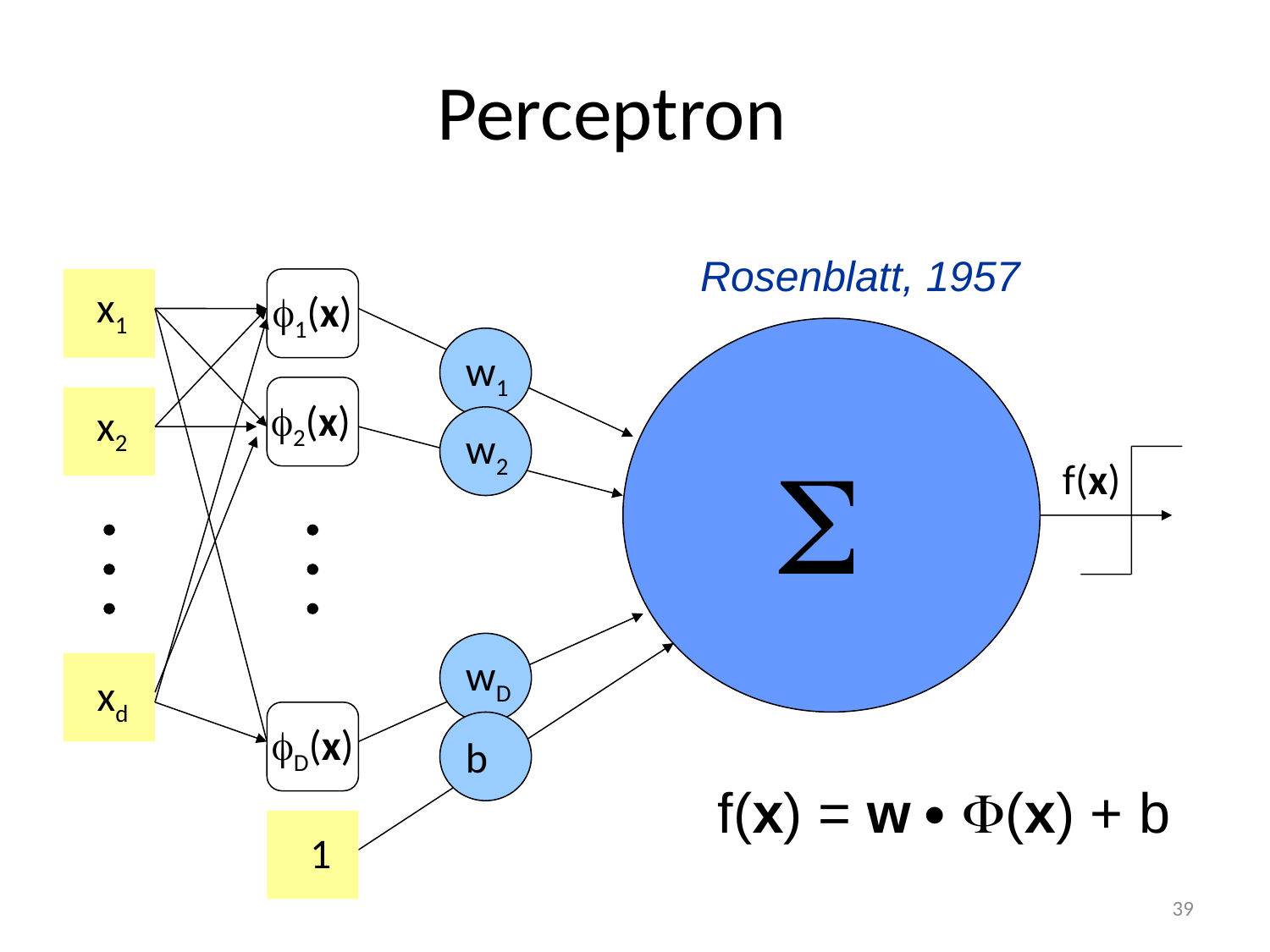

# Perceptron
Rosenblatt, 1957

x1
φ1(x)

w1

φ2(x)
x2
w2

Σ

f(x)

wD

xd

φD(x)
b
f(x) = w • Φ(x) + b

1
39